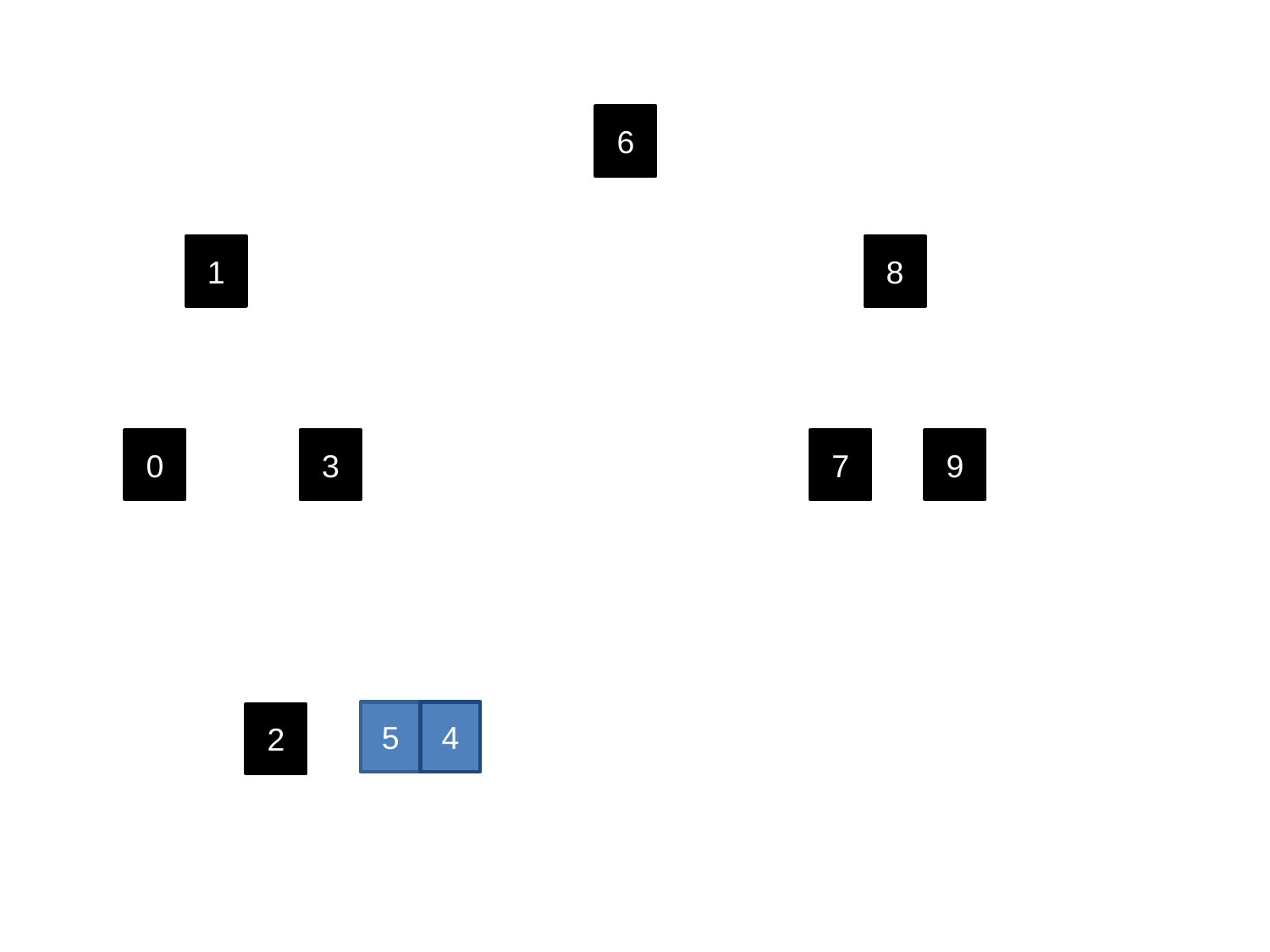

6
1
8
0
3
7
9
5
4
2